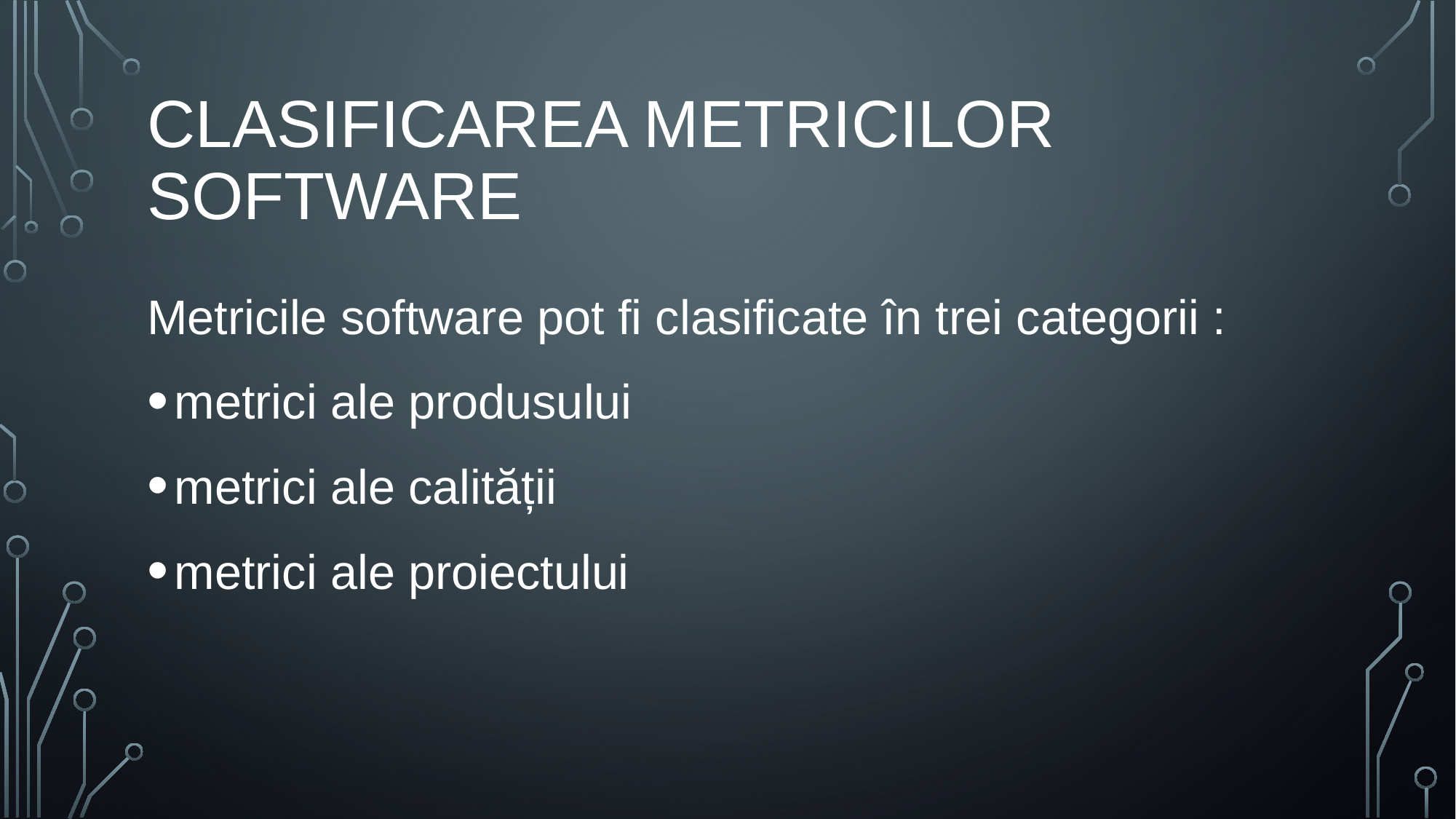

# Clasificarea metricilor software
Metricile software pot fi clasificate în trei categorii :
metrici ale produsului
metrici ale calității
metrici ale proiectului